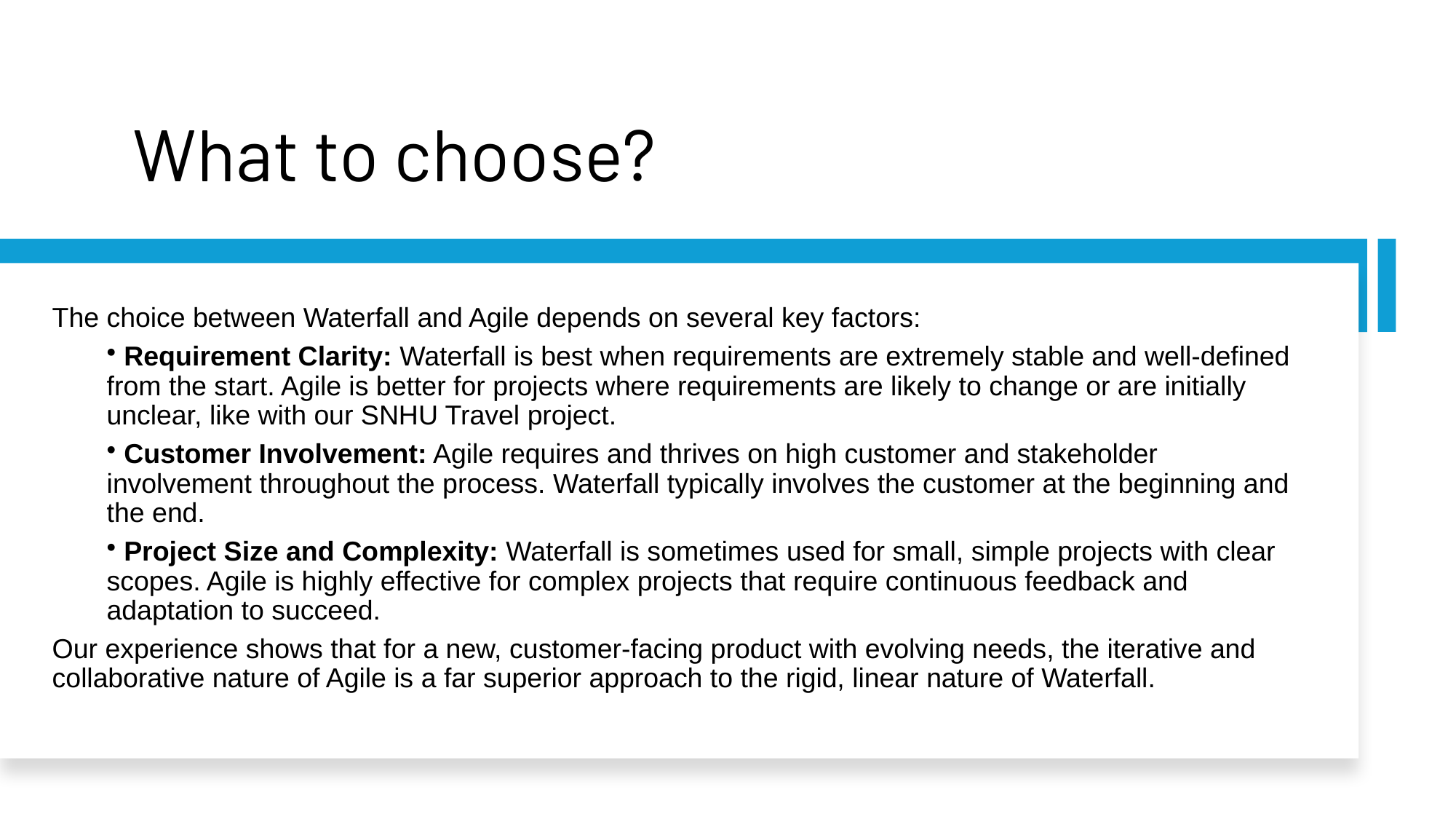

# What to choose?

The choice between Waterfall and Agile depends on several key factors:
 Requirement Clarity: Waterfall is best when requirements are extremely stable and well-defined from the start. Agile is better for projects where requirements are likely to change or are initially unclear, like with our SNHU Travel project.
 Customer Involvement: Agile requires and thrives on high customer and stakeholder involvement throughout the process. Waterfall typically involves the customer at the beginning and the end.
 Project Size and Complexity: Waterfall is sometimes used for small, simple projects with clear scopes. Agile is highly effective for complex projects that require continuous feedback and adaptation to succeed.
Our experience shows that for a new, customer-facing product with evolving needs, the iterative and collaborative nature of Agile is a far superior approach to the rigid, linear nature of Waterfall.